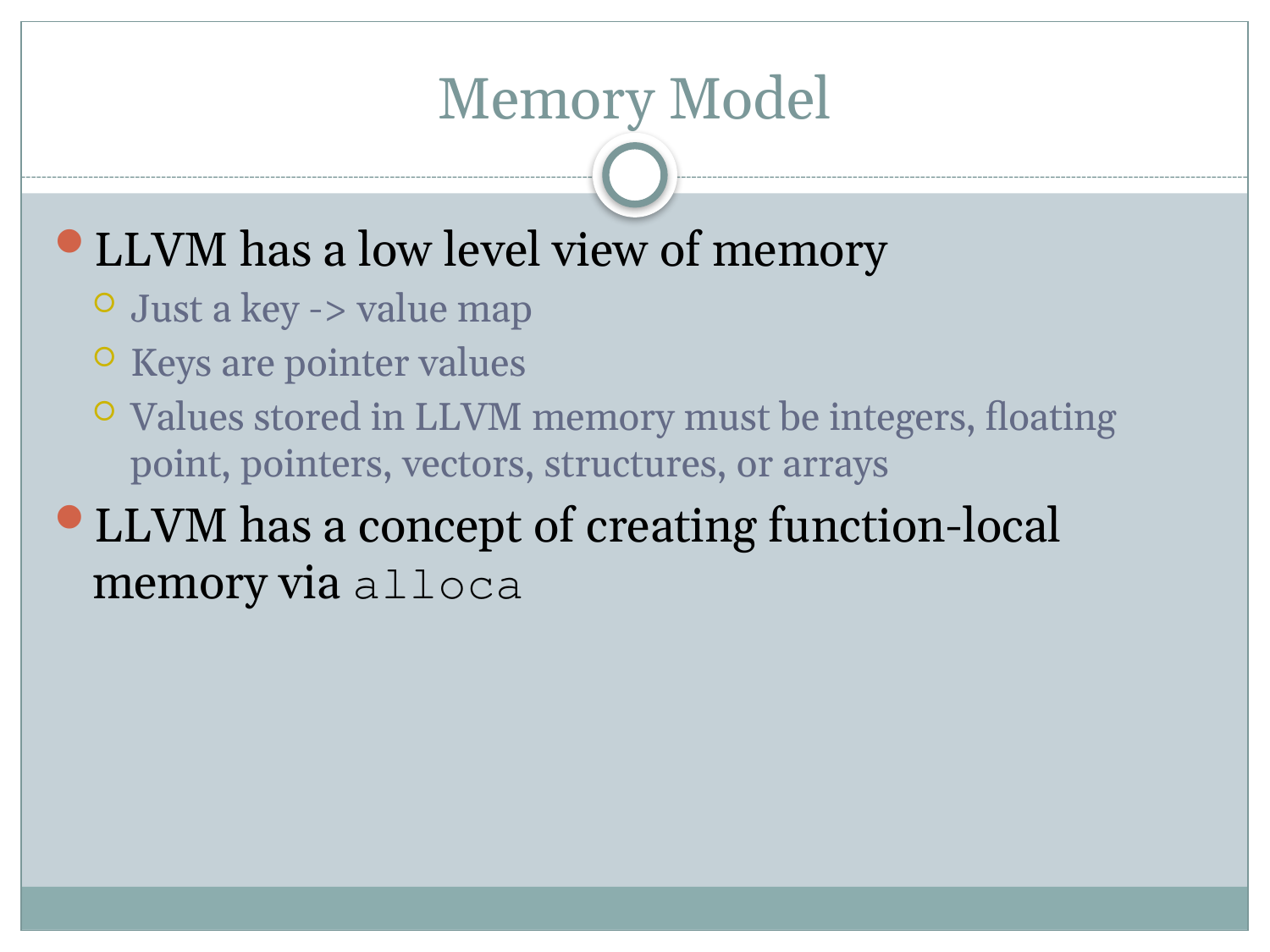

# Memory Model
LLVM has a low level view of memory
Just a key -> value map
Keys are pointer values
Values stored in LLVM memory must be integers, floating point, pointers, vectors, structures, or arrays
LLVM has a concept of creating function-local memory via alloca